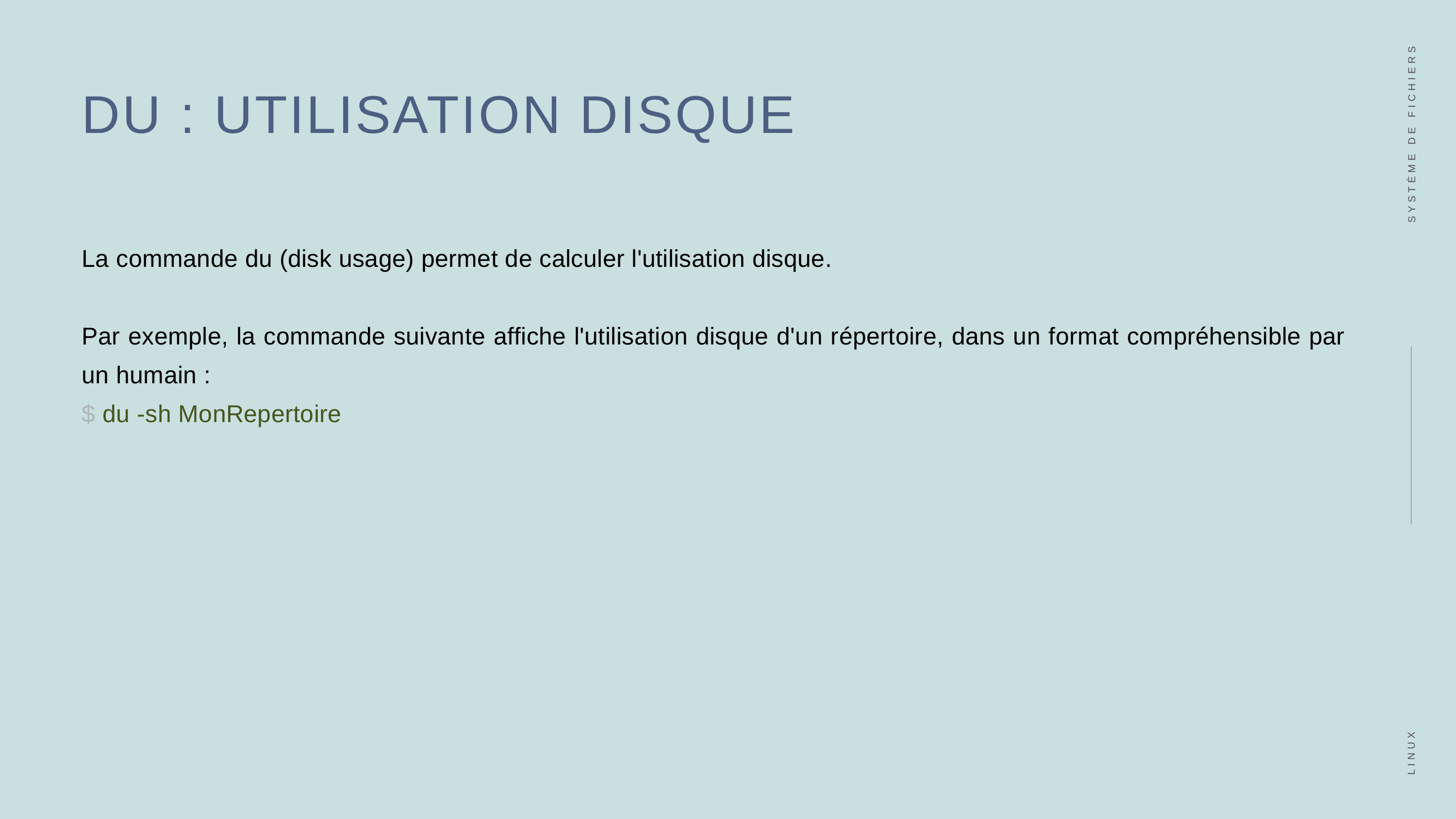

DU : UTILISATION DISQUE
SYSTÈME DE FICHIERS
La commande du (disk usage) permet de calculer l'utilisation disque.

Par exemple, la commande suivante affiche l'utilisation disque d'un répertoire, dans un format compréhensible par un humain :
$ du -sh MonRepertoire

LINUX